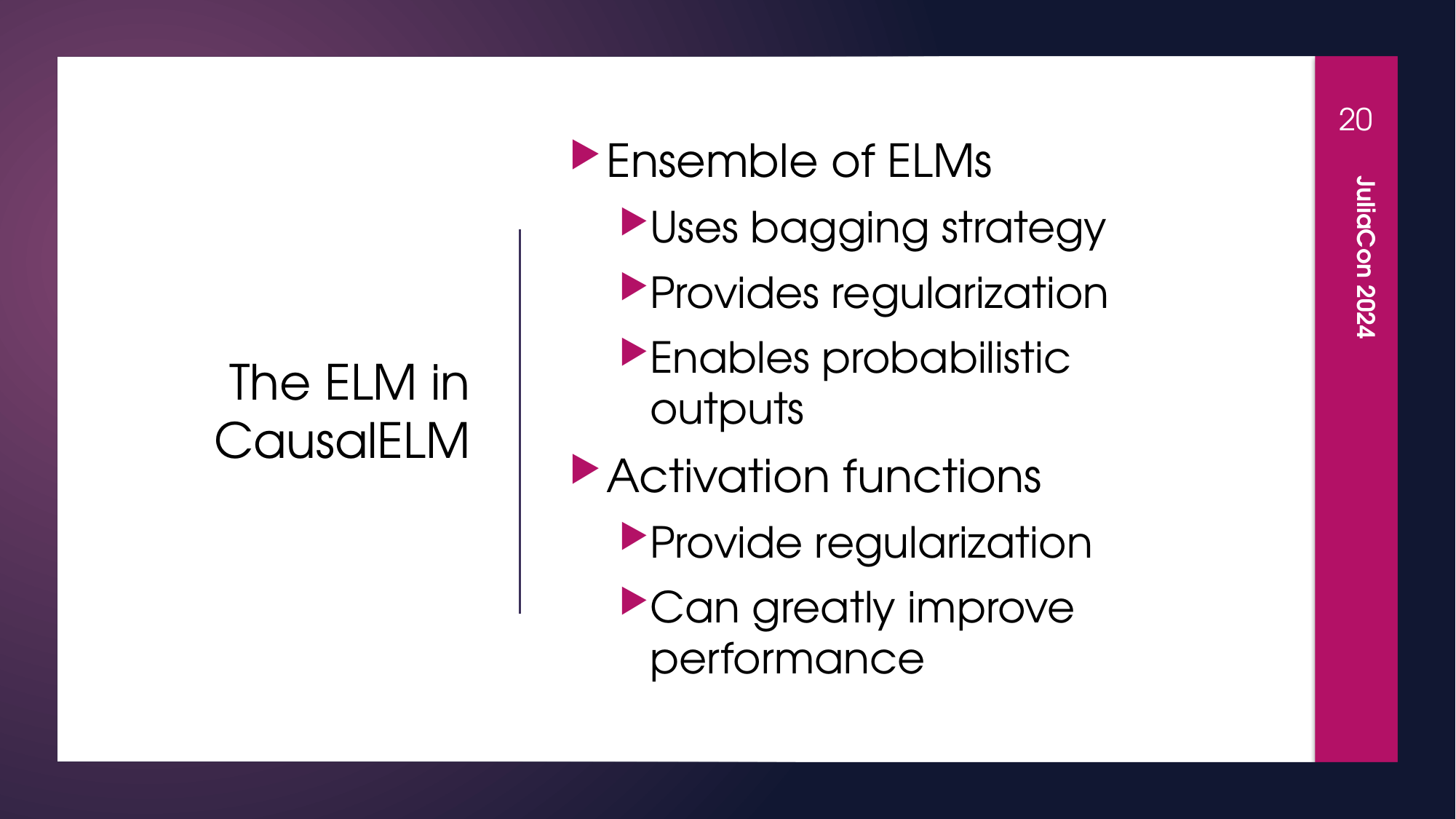

20
Ensemble of ELMs
Uses bagging strategy
Provides regularization
Enables probabilistic outputs
Activation functions
Provide regularization
Can greatly improve performance

# The ELM in CausalELM
JuliaCon 2024